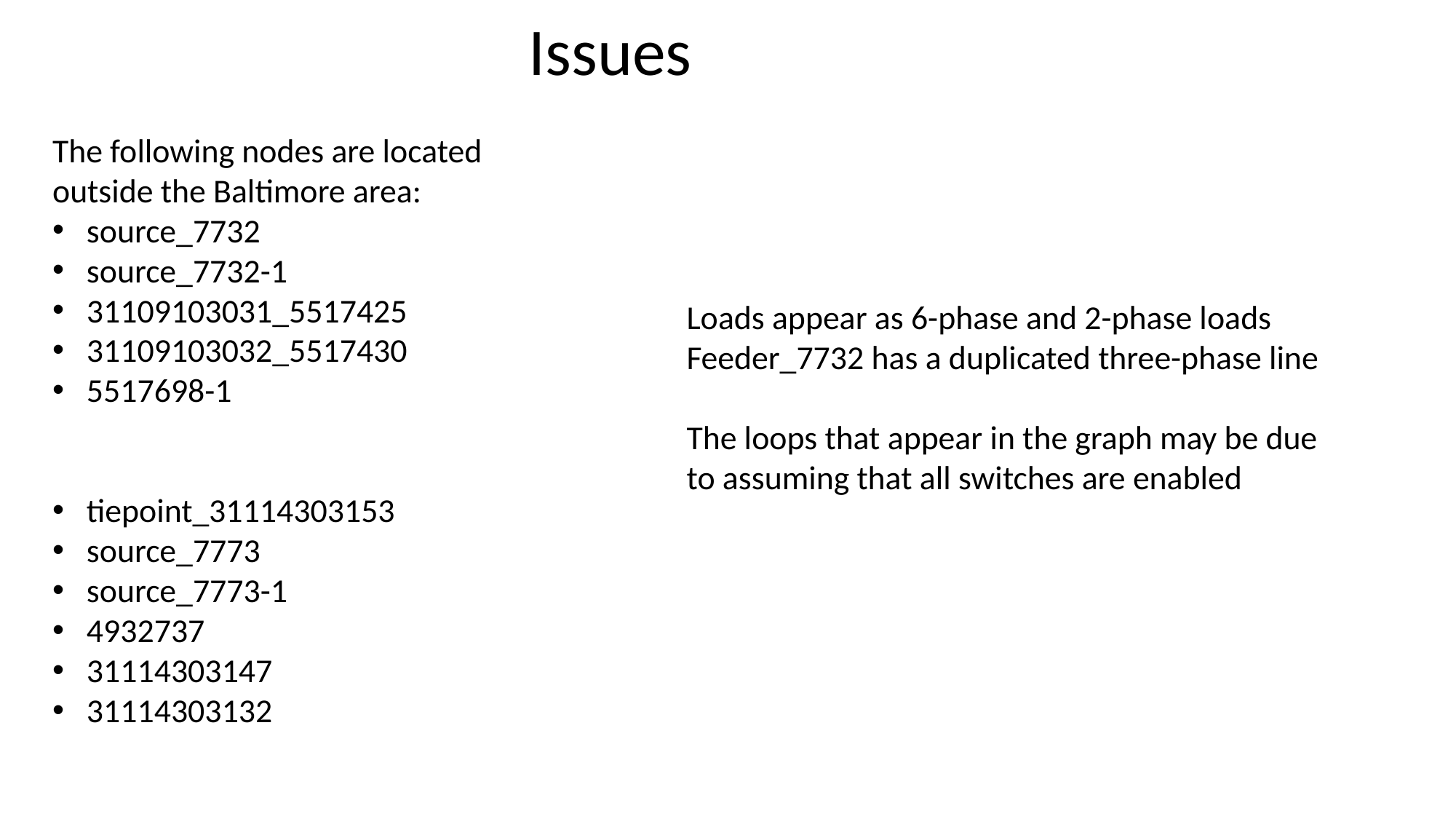

# Issues
The following nodes are located outside the Baltimore area:
source_7732
source_7732-1
31109103031_5517425
31109103032_5517430
5517698-1

tiepoint_31114303153
source_7773
source_7773-1
4932737
31114303147
31114303132

Loads appear as 6-phase and 2-phase loads
Feeder_7732 has a duplicated three-phase line

The loops that appear in the graph may be due to assuming that all switches are enabled